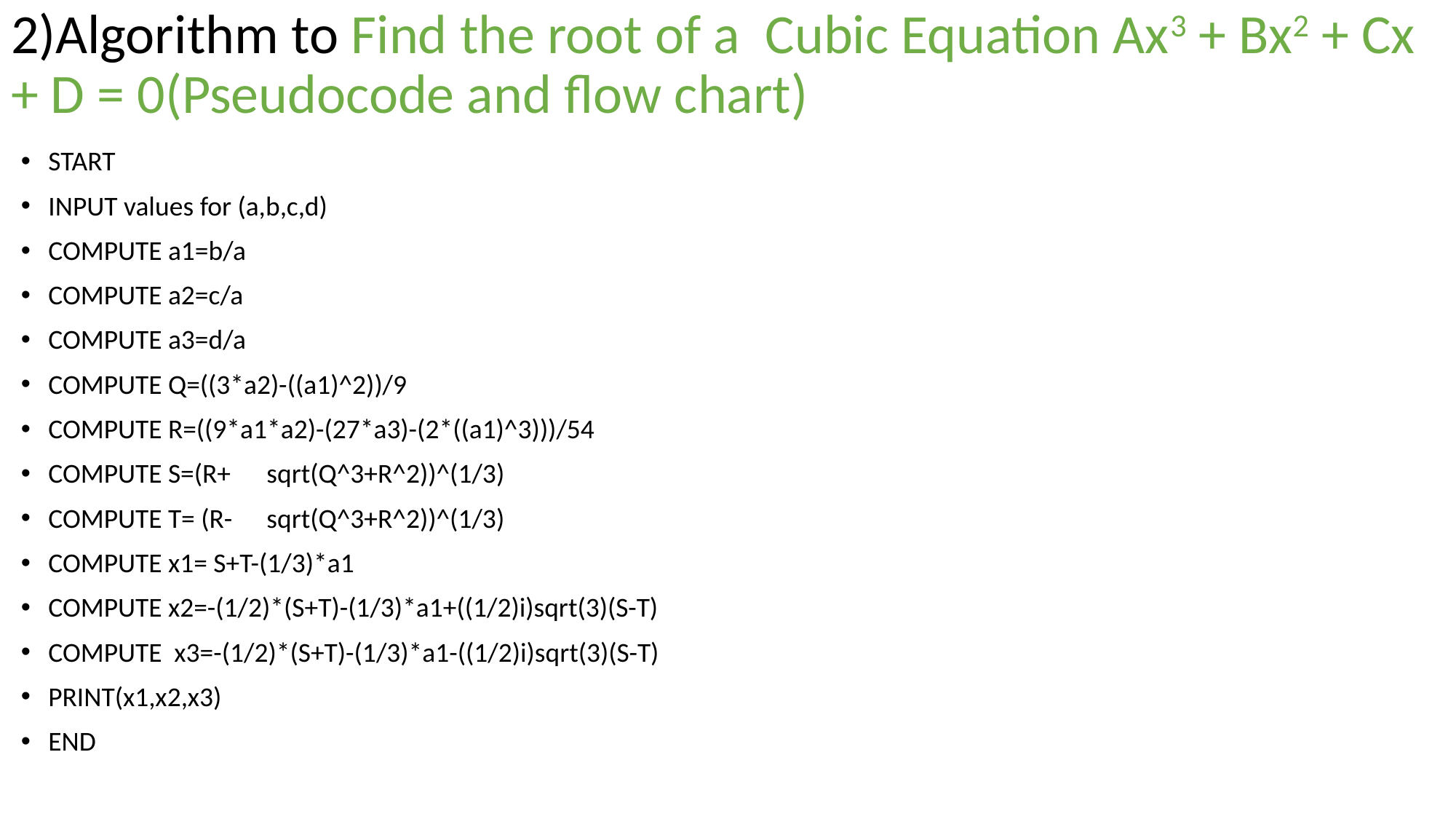

# 2)Algorithm to Find the root of a  Cubic Equation Ax3 + Bx2 + Cx + D = 0(Pseudocode and flow chart)
START
INPUT values for (a,b,c,d)
COMPUTE a1=b/a
COMPUTE a2=c/a
COMPUTE a3=d/a
COMPUTE Q=((3*a2)-((a1)^2))/9
COMPUTE R=((9*a1*a2)-(27*a3)-(2*((a1)^3)))/54
COMPUTE S=(R+	sqrt(Q^3+R^2))^(1/3)
COMPUTE T= (R-	sqrt(Q^3+R^2))^(1/3)
COMPUTE x1= S+T-(1/3)*a1
COMPUTE x2=-(1/2)*(S+T)-(1/3)*a1+((1/2)i)sqrt(3)(S-T)
COMPUTE  x3=-(1/2)*(S+T)-(1/3)*a1-((1/2)i)sqrt(3)(S-T)
PRINT(x1,x2,x3)
END